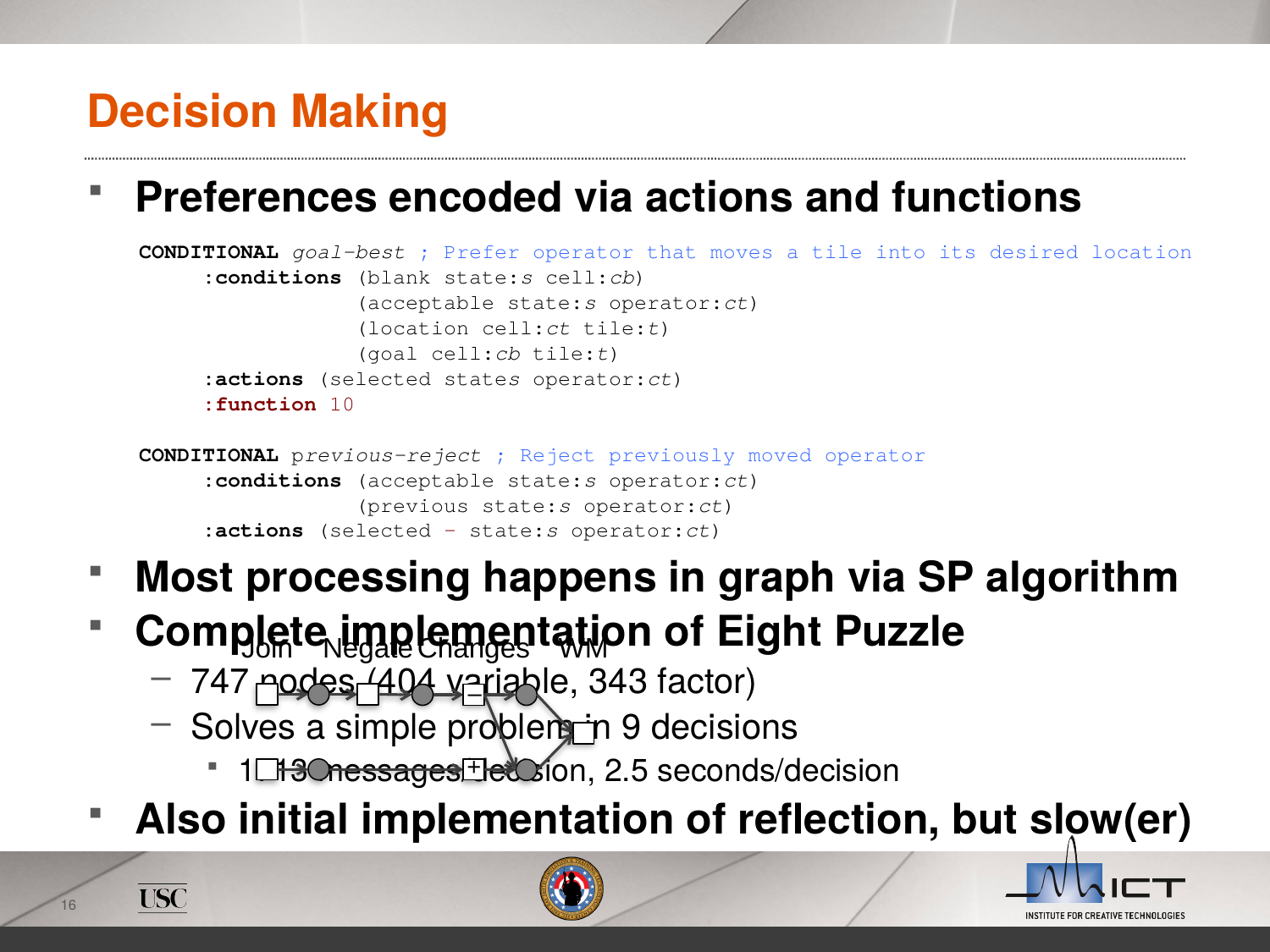

# Decision Making
Preferences encoded via actions and functions

Most processing happens in graph via SP algorithm
Complete implementation of Eight Puzzle
747 nodes (404 variable, 343 factor)
Solves a simple problem in 9 decisions
1713 messages/decision, 2.5 seconds/decision
Also initial implementation of reflection, but slow(er)
 CONDITIONAL goal-best ; Prefer operator that moves a tile into its desired location
      :conditions (blank state:s cell:cb)
                  (acceptable state:s operator:ct)
                  (location cell:ct tile:t)
                  (goal cell:cb tile:t)
      :actions (selected states operator:ct)
      :function 10

 CONDITIONAL previous-reject ; Reject previously moved operator
      :conditions (acceptable state:s operator:ct)
                  (previous state:s operator:ct)
      :actions (selected - state:s operator:ct)
Join
Negate
Changes
WM
–

+